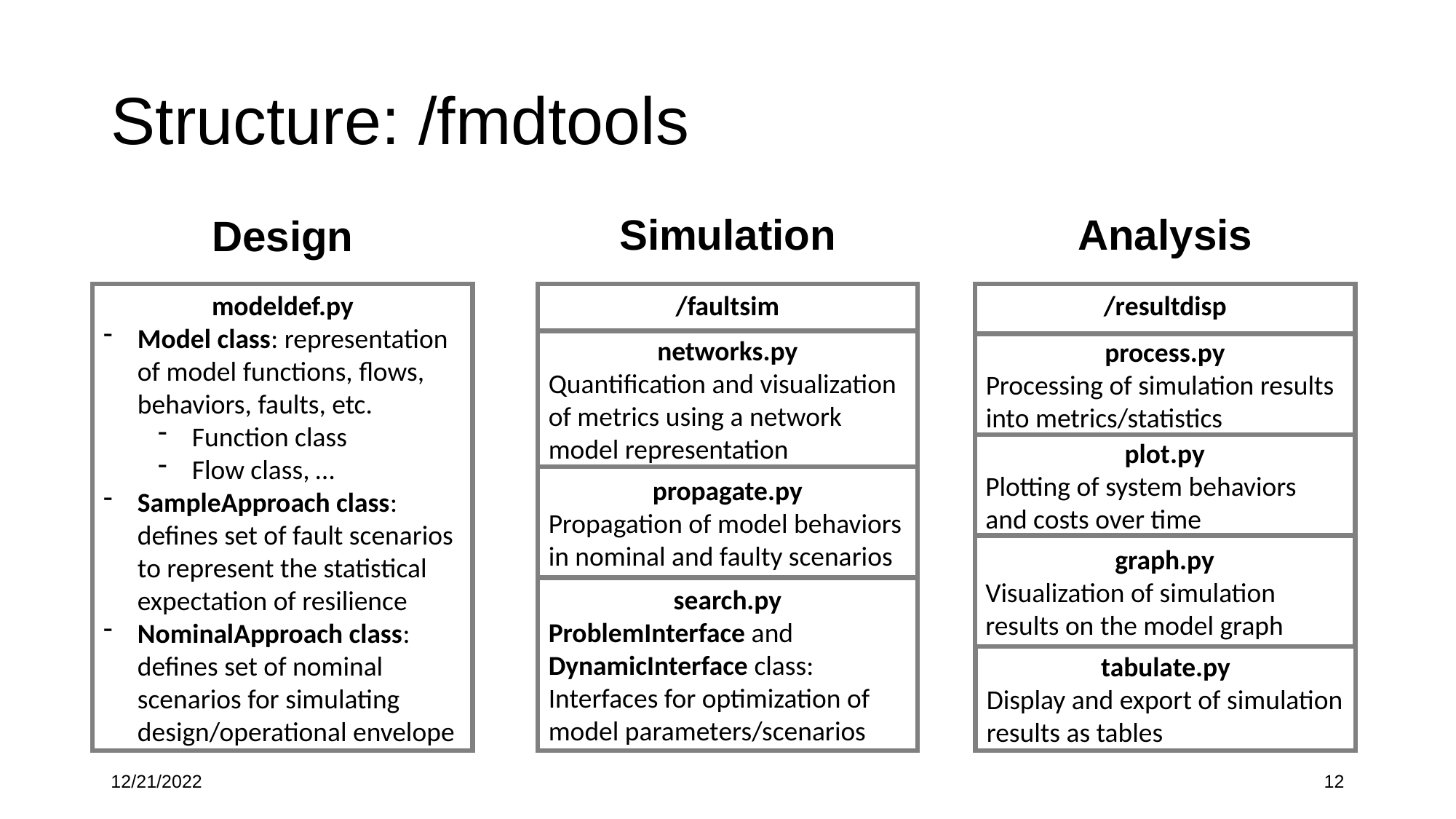

# Structure: /fmdtools
Simulation
Analysis
Design
modeldef.py
Model class: representation of model functions, flows, behaviors, faults, etc.
Function class
Flow class, …
SampleApproach class: defines set of fault scenarios to represent the statistical expectation of resilience
NominalApproach class: defines set of nominal scenarios for simulating design/operational envelope
/faultsim

/resultdisp

networks.py
Quantification and visualization of metrics using a network model representation
process.py
Processing of simulation results into metrics/statistics
plot.py
Plotting of system behaviors and costs over time
propagate.py
Propagation of model behaviors in nominal and faulty scenarios
graph.py
Visualization of simulation results on the model graph
search.py
ProblemInterface and DynamicInterface class: Interfaces for optimization of model parameters/scenarios
tabulate.py
Display and export of simulation results as tables
12/21/2022
12